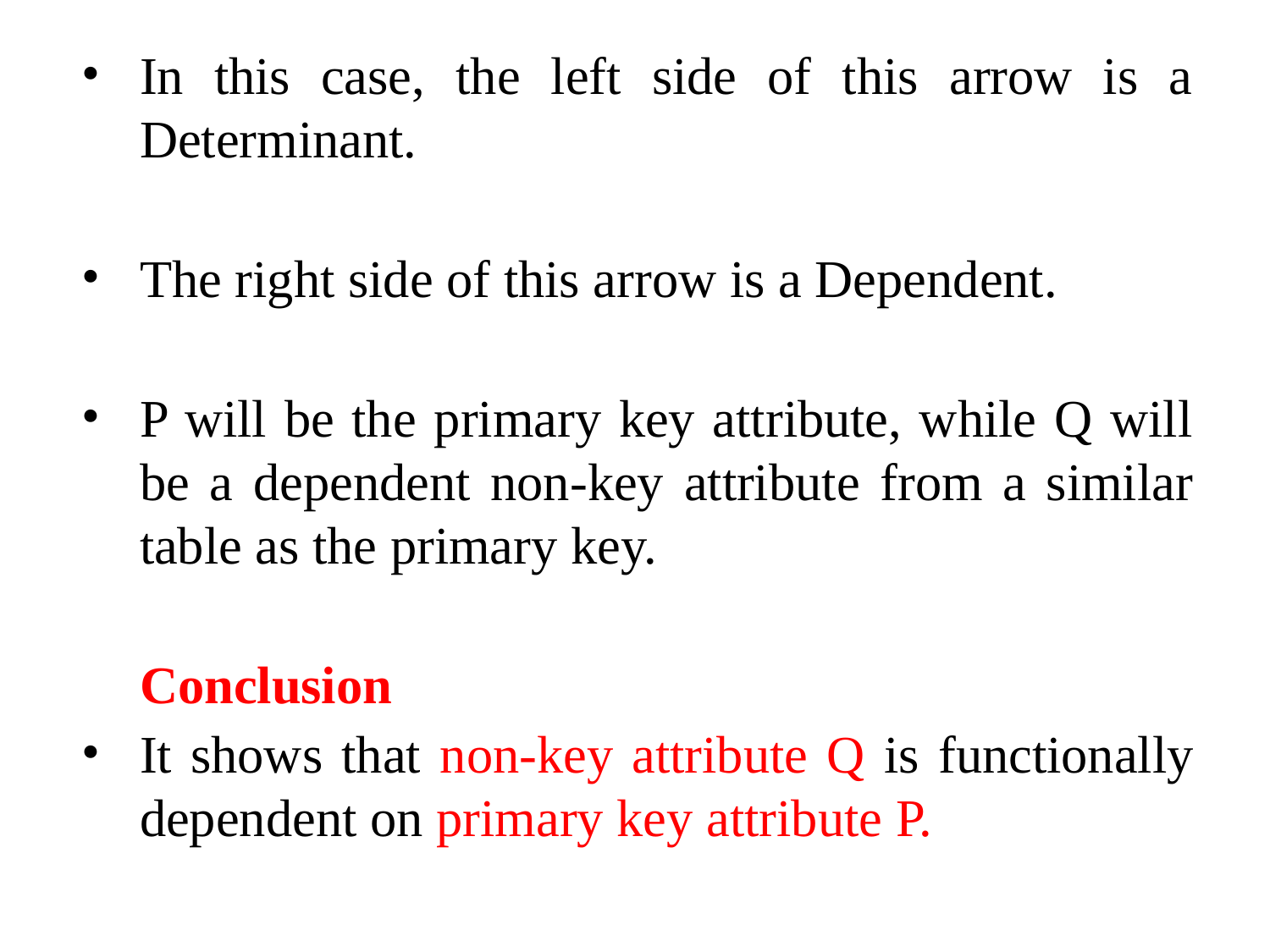

In this case, the left side of this arrow is a Determinant.

The right side of this arrow is a Dependent.

P will be the primary key attribute, while Q will be a dependent non-key attribute from a similar table as the primary key.

Conclusion
It shows that non-key attribute Q is functionally dependent on primary key attribute P.